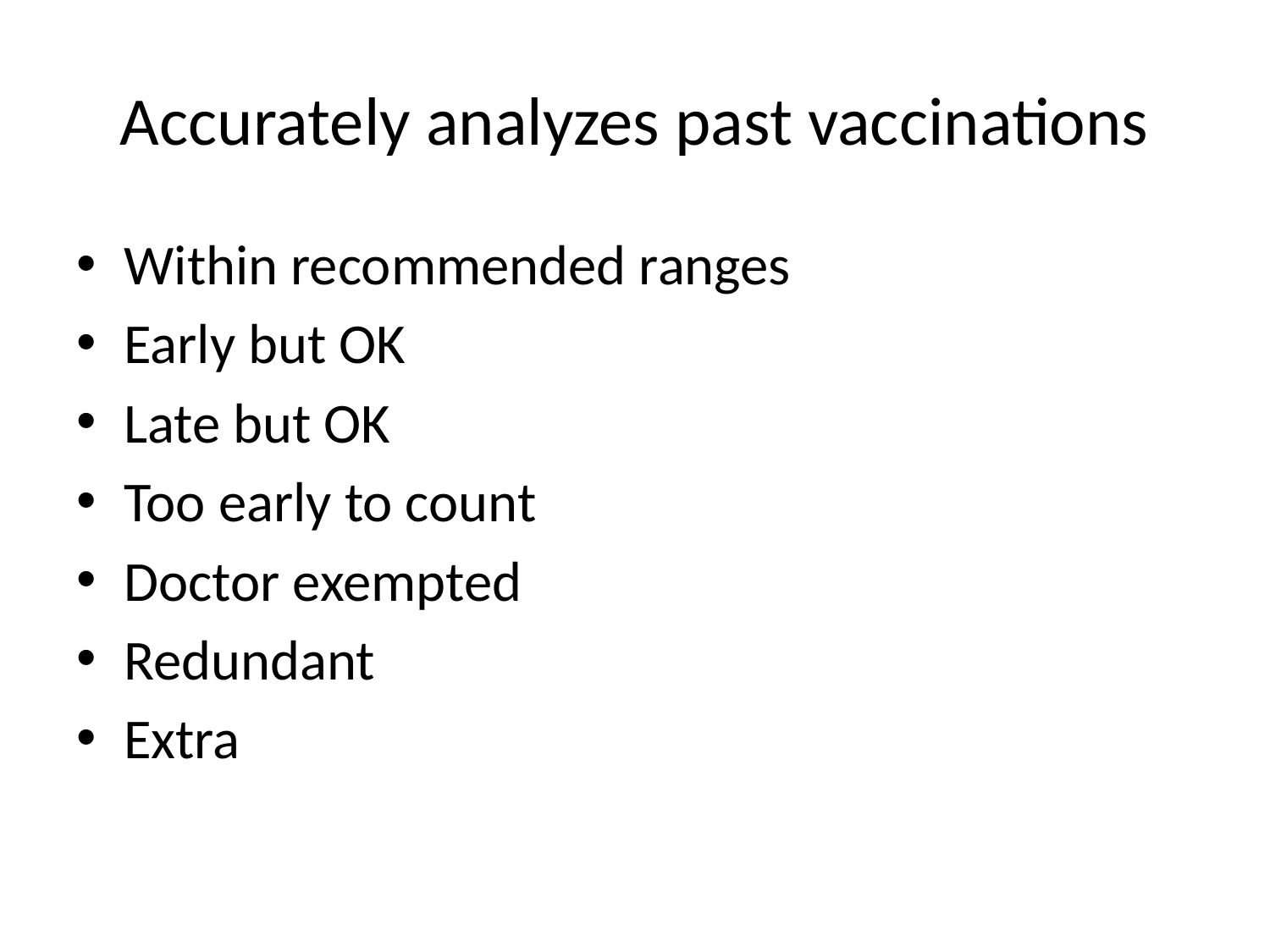

# Accurately analyzes past vaccinations
Within recommended ranges
Early but OK
Late but OK
Too early to count
Doctor exempted
Redundant
Extra